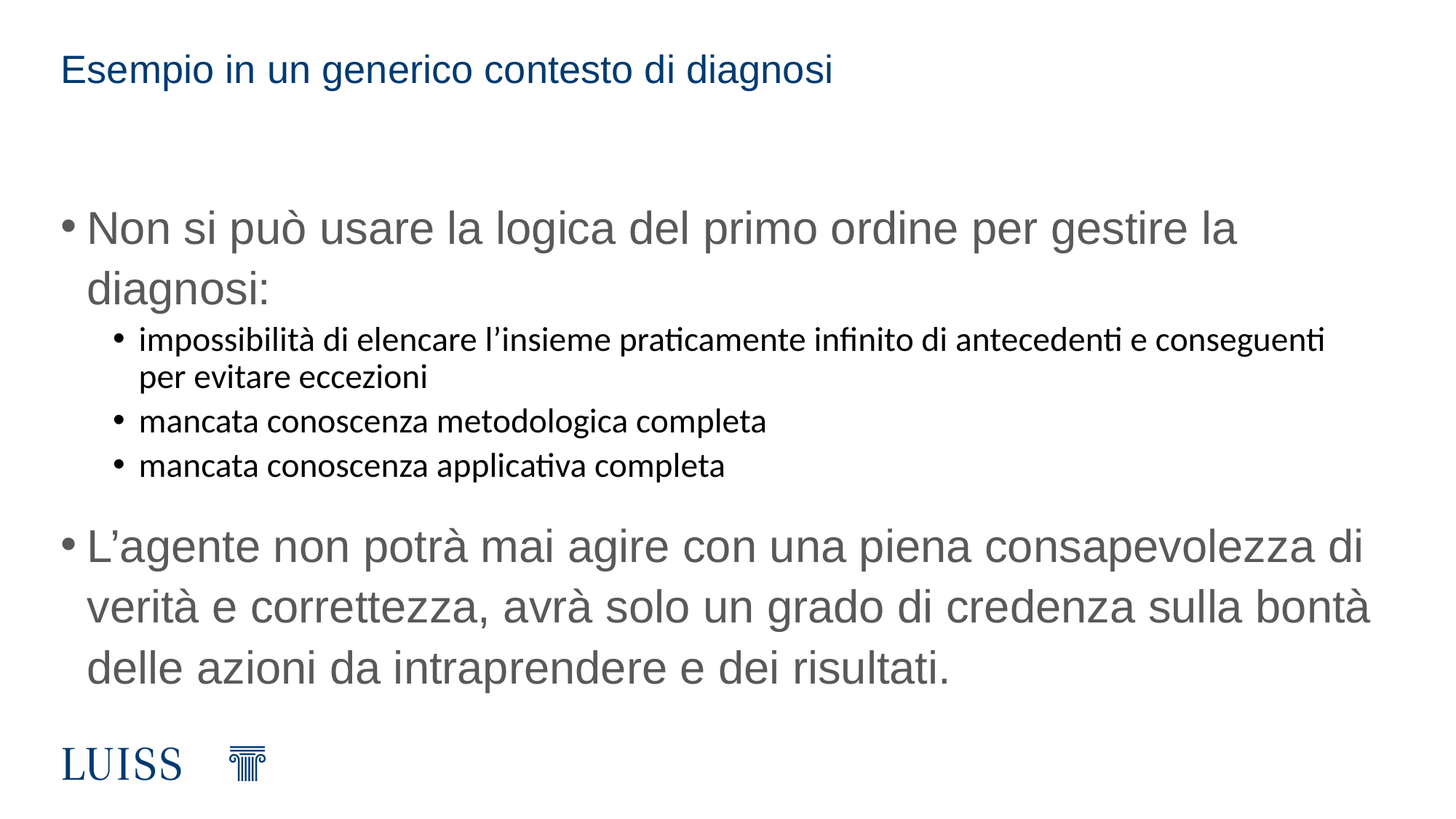

# Esempio in un generico contesto di diagnosi
Non si può usare la logica del primo ordine per gestire la diagnosi:
impossibilità di elencare l’insieme praticamente infinito di antecedenti e conseguenti per evitare eccezioni
mancata conoscenza metodologica completa
mancata conoscenza applicativa completa
L’agente non potrà mai agire con una piena consapevolezza di verità e correttezza, avrà solo un grado di credenza sulla bontà delle azioni da intraprendere e dei risultati.